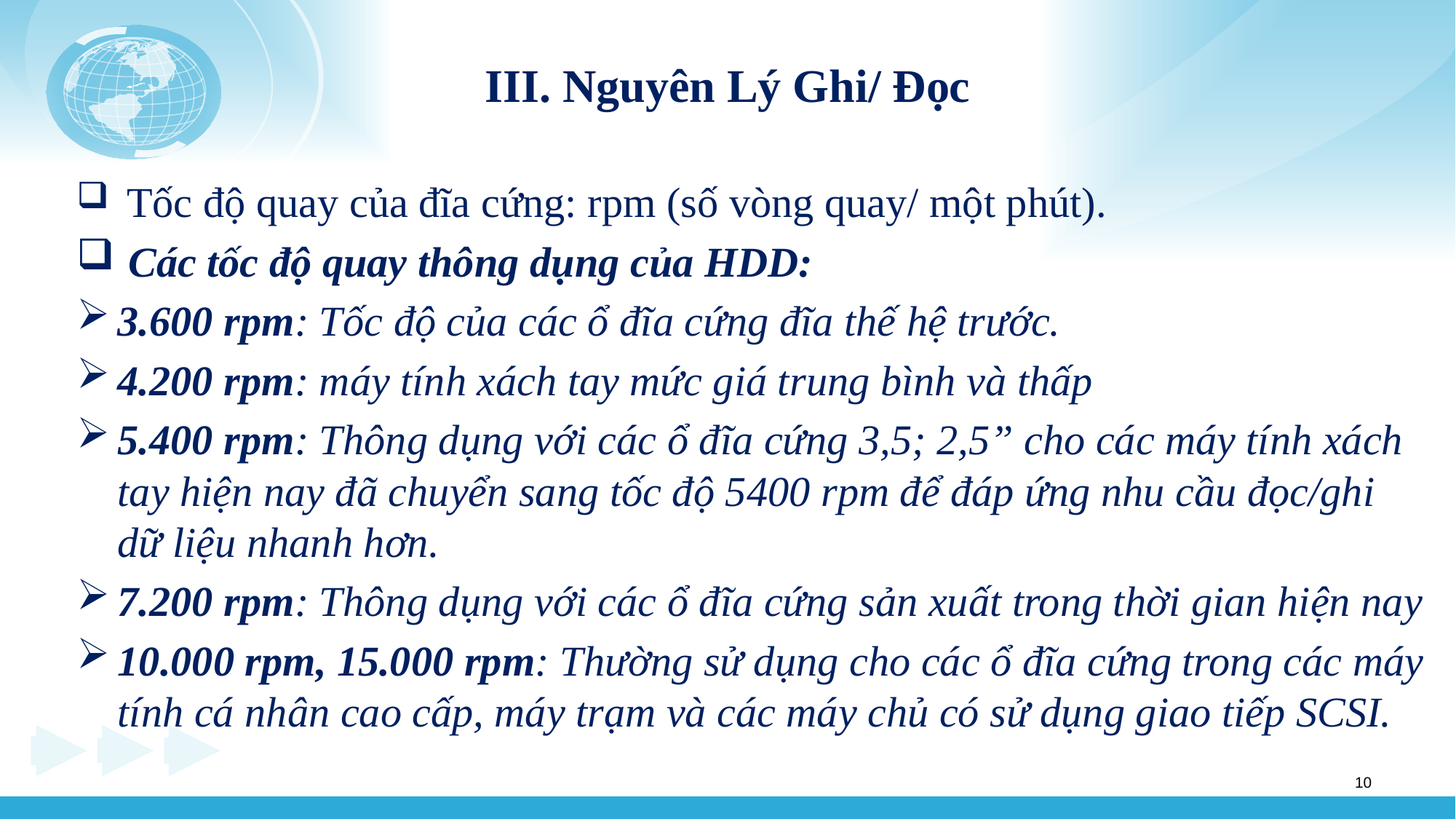

III. Nguyên Lý Ghi/ Đọc

 Tốc độ quay của đĩa cứng: rpm (số vòng quay/ một phút).
 Các tốc độ quay thông dụng của HDD:
3.600 rpm: Tốc độ của các ổ đĩa cứng đĩa thế hệ trước.
4.200 rpm: máy tính xách tay mức giá trung bình và thấp
5.400 rpm: Thông dụng với các ổ đĩa cứng 3,5; 2,5” cho các máy tính xách tay hiện nay đã chuyển sang tốc độ 5400 rpm để đáp ứng nhu cầu đọc/ghi dữ liệu nhanh hơn.
7.200 rpm: Thông dụng với các ổ đĩa cứng sản xuất trong thời gian hiện nay
10.000 rpm, 15.000 rpm: Thường sử dụng cho các ổ đĩa cứng trong các máy tính cá nhân cao cấp, máy trạm và các máy chủ có sử dụng giao tiếp SCSI.

10